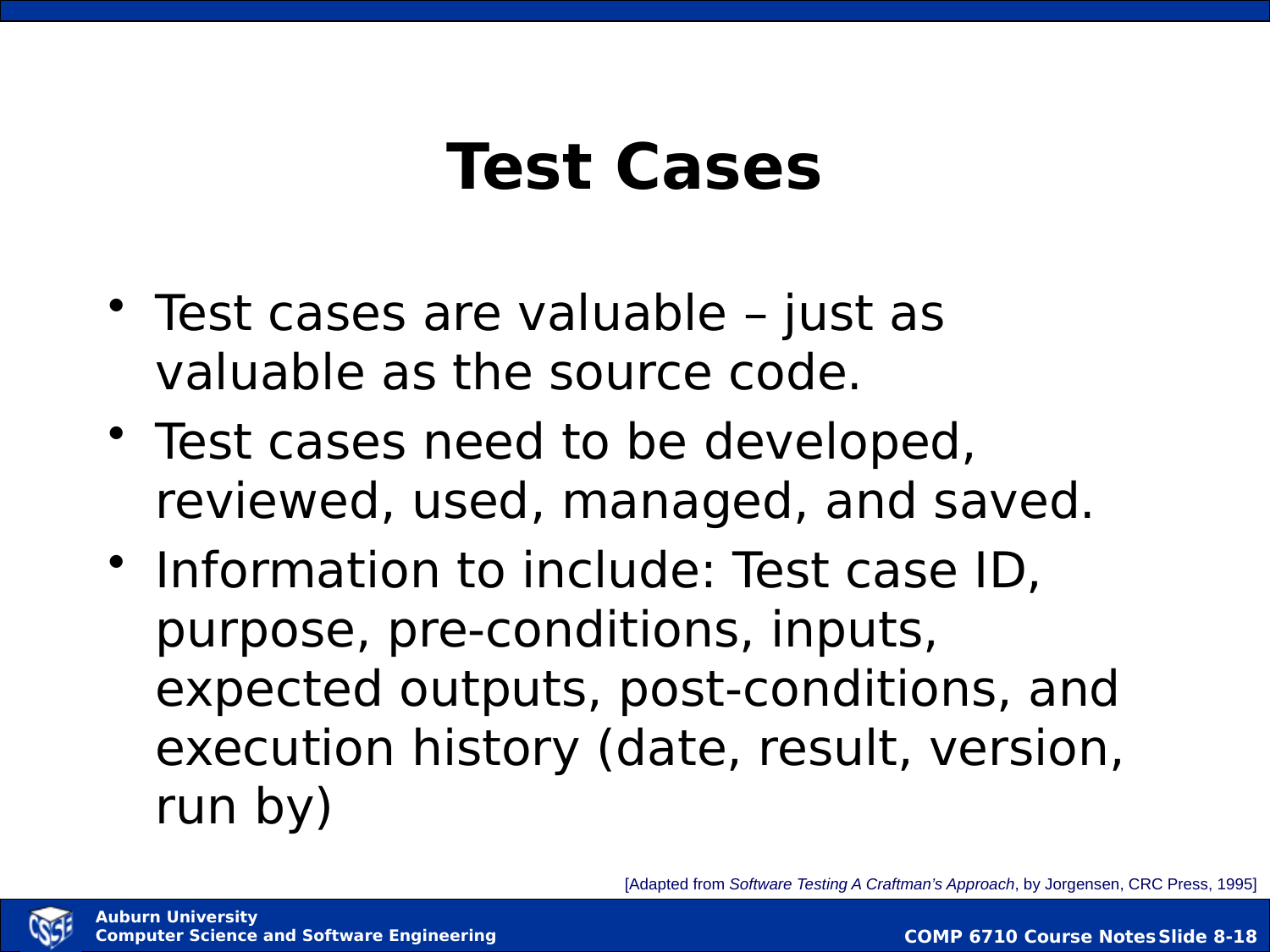

# Test Cases
Test cases are valuable – just as valuable as the source code.
Test cases need to be developed, reviewed, used, managed, and saved.
Information to include: Test case ID, purpose, pre-conditions, inputs, expected outputs, post-conditions, and execution history (date, result, version, run by)
[Adapted from Software Testing A Craftman’s Approach, by Jorgensen, CRC Press, 1995]